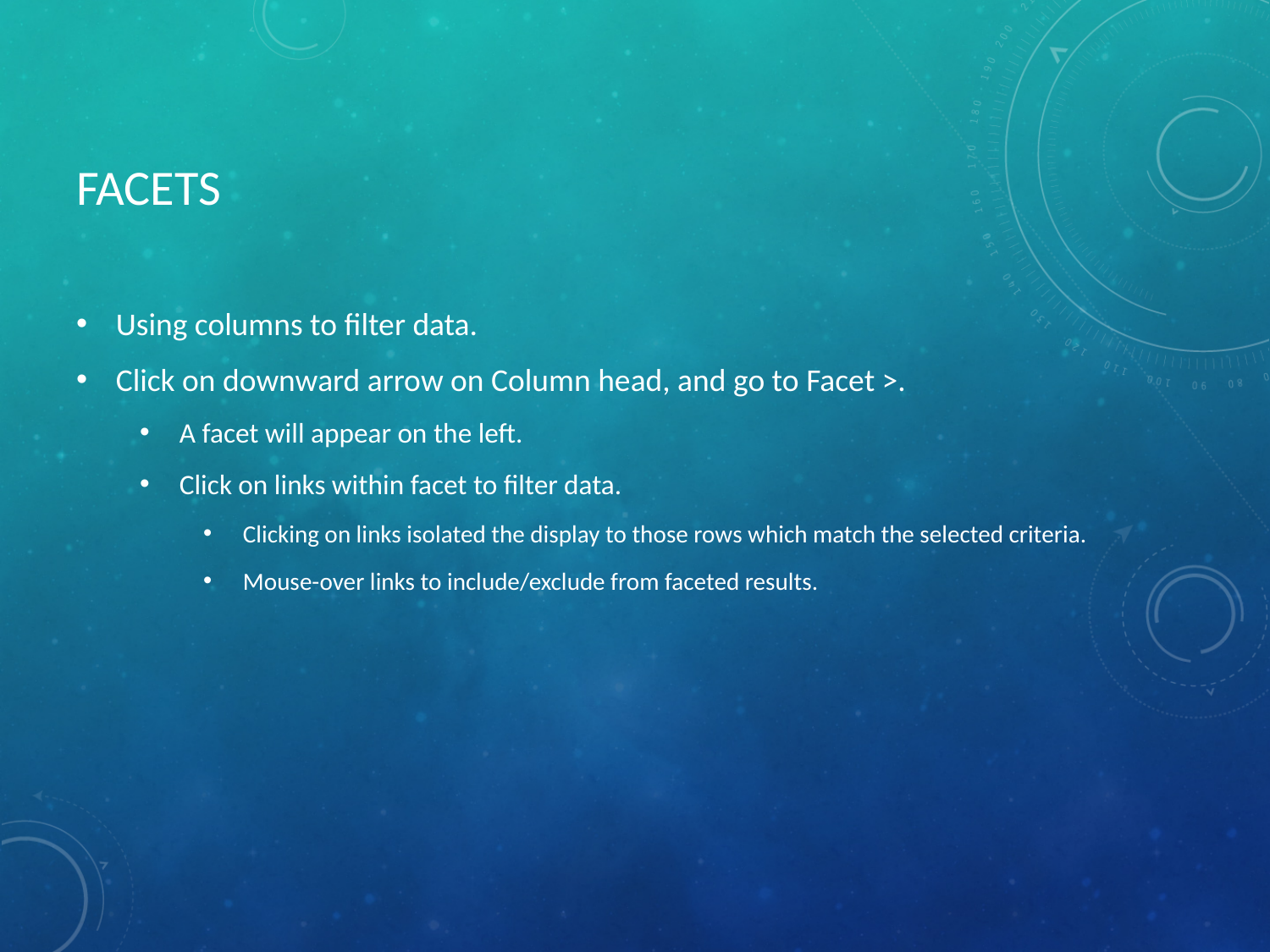

# facets
Using columns to filter data.
Click on downward arrow on Column head, and go to Facet >.
A facet will appear on the left.
Click on links within facet to filter data.
Clicking on links isolated the display to those rows which match the selected criteria.
Mouse-over links to include/exclude from faceted results.